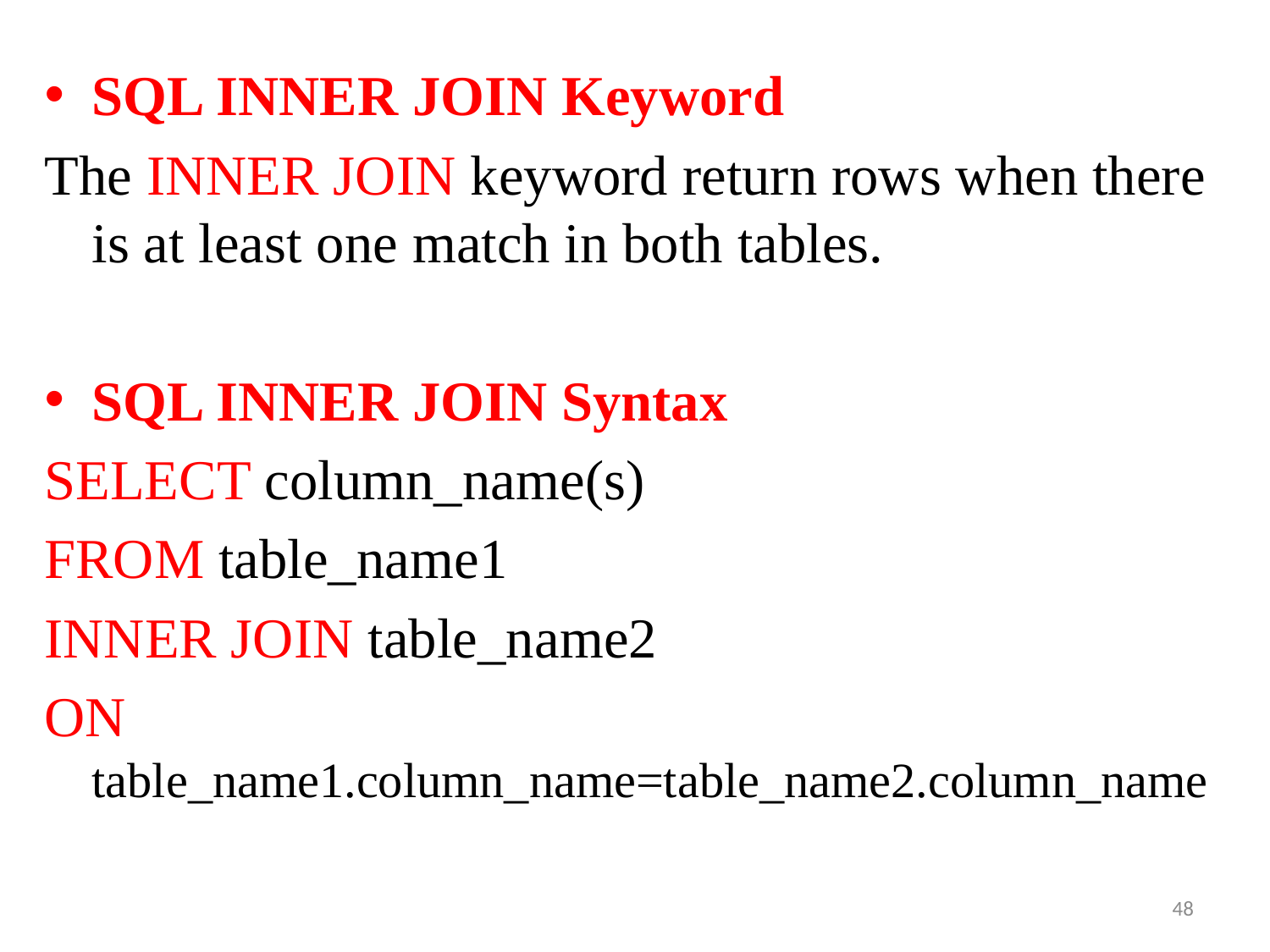

#
SQL INNER JOIN Keyword
The INNER JOIN keyword return rows when there is at least one match in both tables.

SQL INNER JOIN Syntax
SELECT column_name(s)
FROM table_name1
INNER JOIN table_name2
ON table_name1.column_name=table_name2.column_name

48